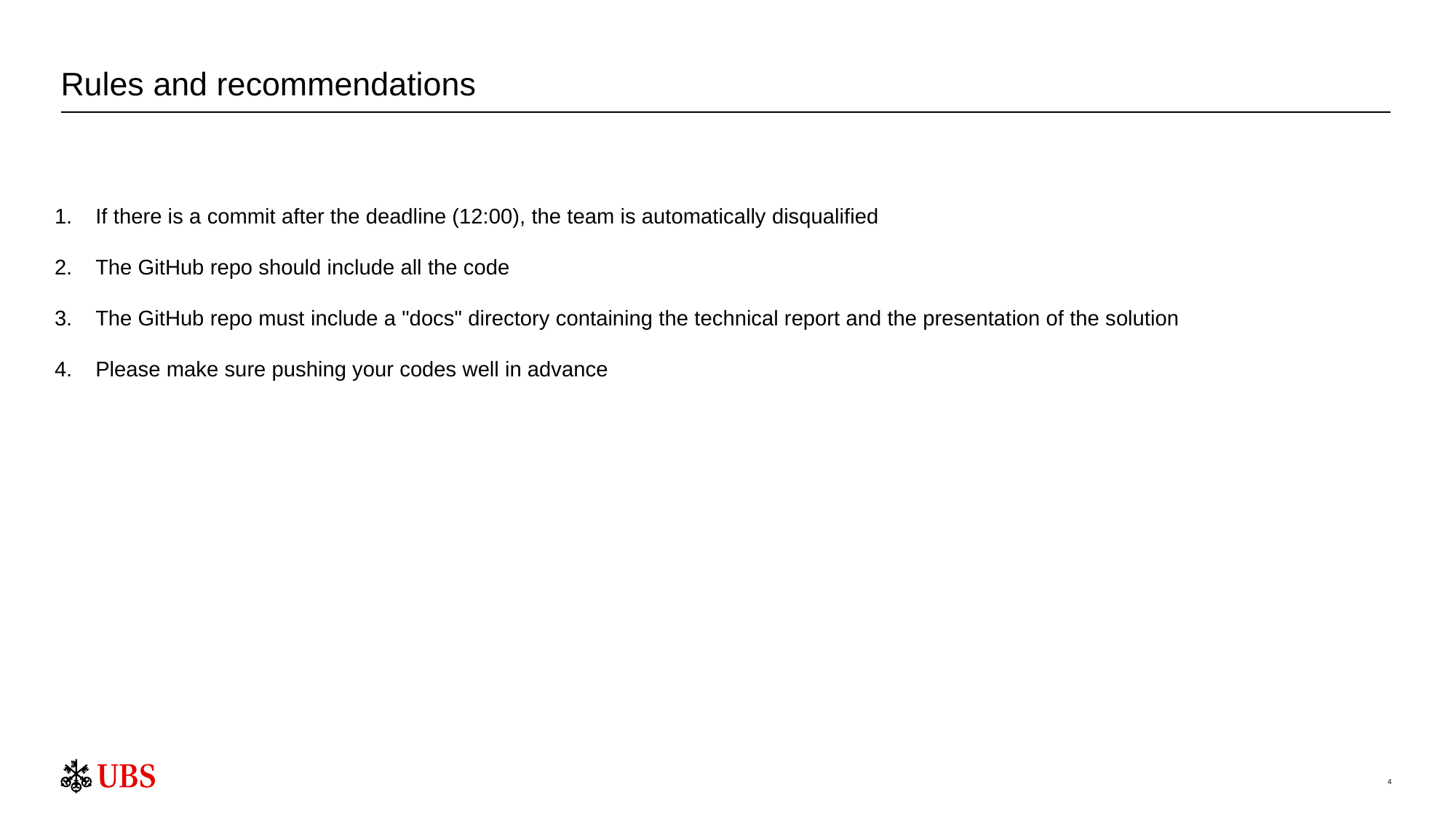

# Rules and recommendations
If there is a commit after the deadline (12:00), the team is automatically disqualified
The GitHub repo should include all the code
The GitHub repo must include a "docs" directory containing the technical report and the presentation of the solution
Please make sure pushing your codes well in advance